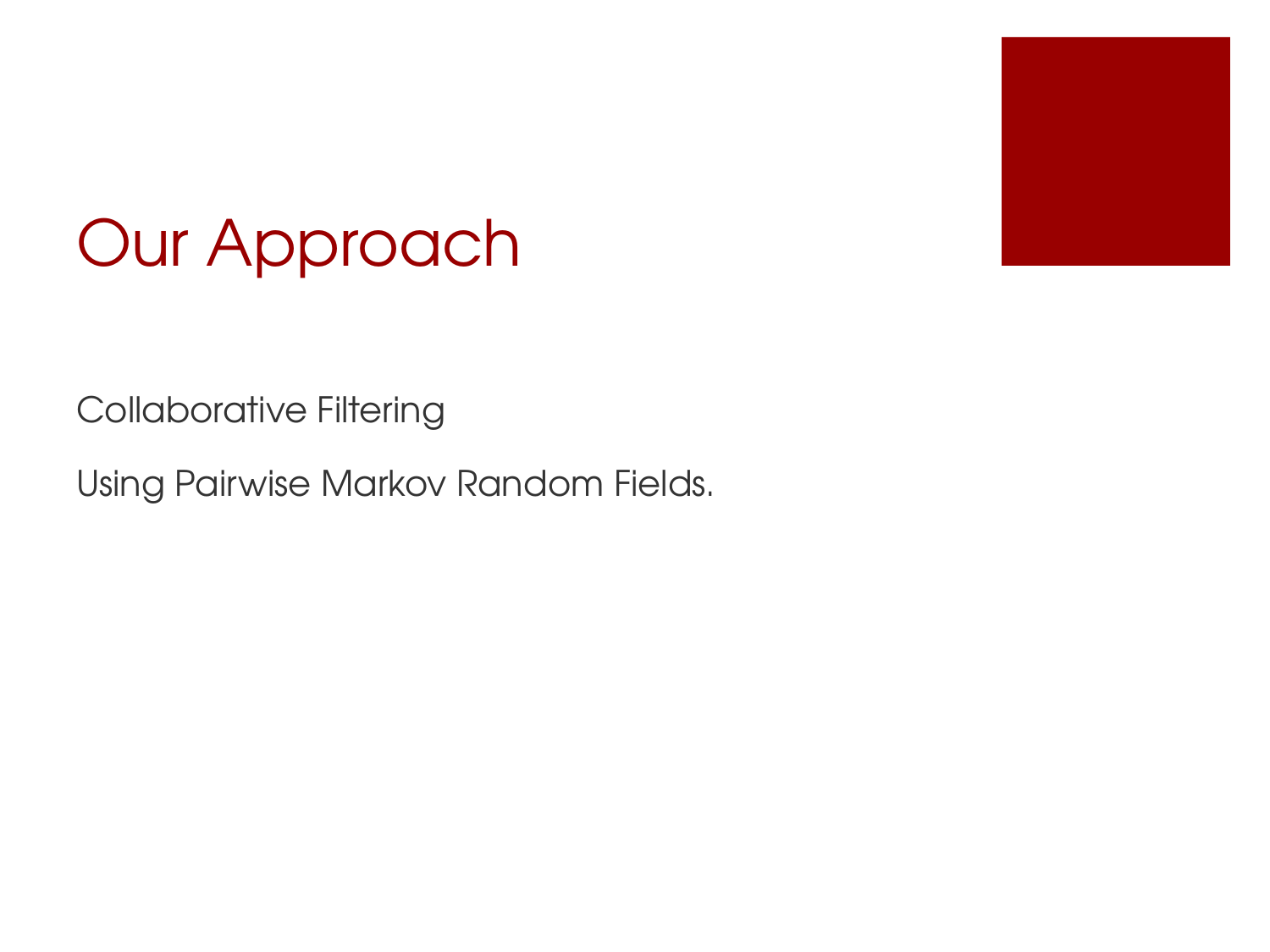

# Our Approach

Collaborative Filtering
Using Pairwise Markov Random Fields.